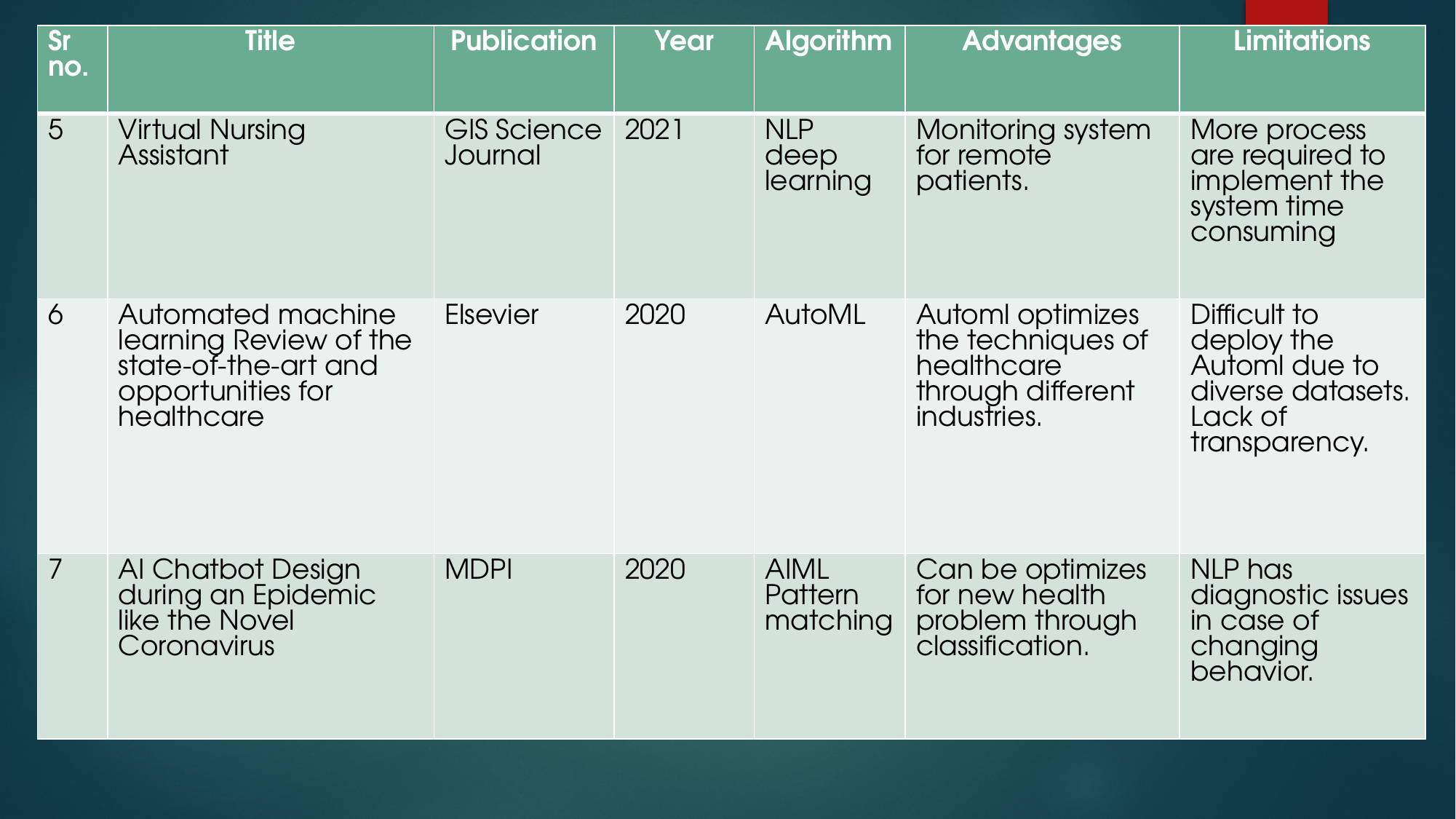

| Sr no. | Title | Publication | Year | Algorithm | Advantages | Limitations |
| --- | --- | --- | --- | --- | --- | --- |
| 5 | Virtual Nursing Assistant | GIS Science Journal | 2021 | NLP deep learning | Monitoring system for remote patients. | More process are required to implement the system time consuming |
| 6 | Automated machine learning Review of the state-of-the-art and opportunities for healthcare | Elsevier | 2020 | AutoML | Automl optimizes the techniques of healthcare through different industries. | Difficult to deploy the Automl due to diverse datasets. Lack of transparency. |
| 7 | AI Chatbot Design during an Epidemic like the Novel Coronavirus | MDPI | 2020 | AIML Pattern matching | Can be optimizes for new health problem through classification. | NLP has diagnostic issues in case of changing behavior. |